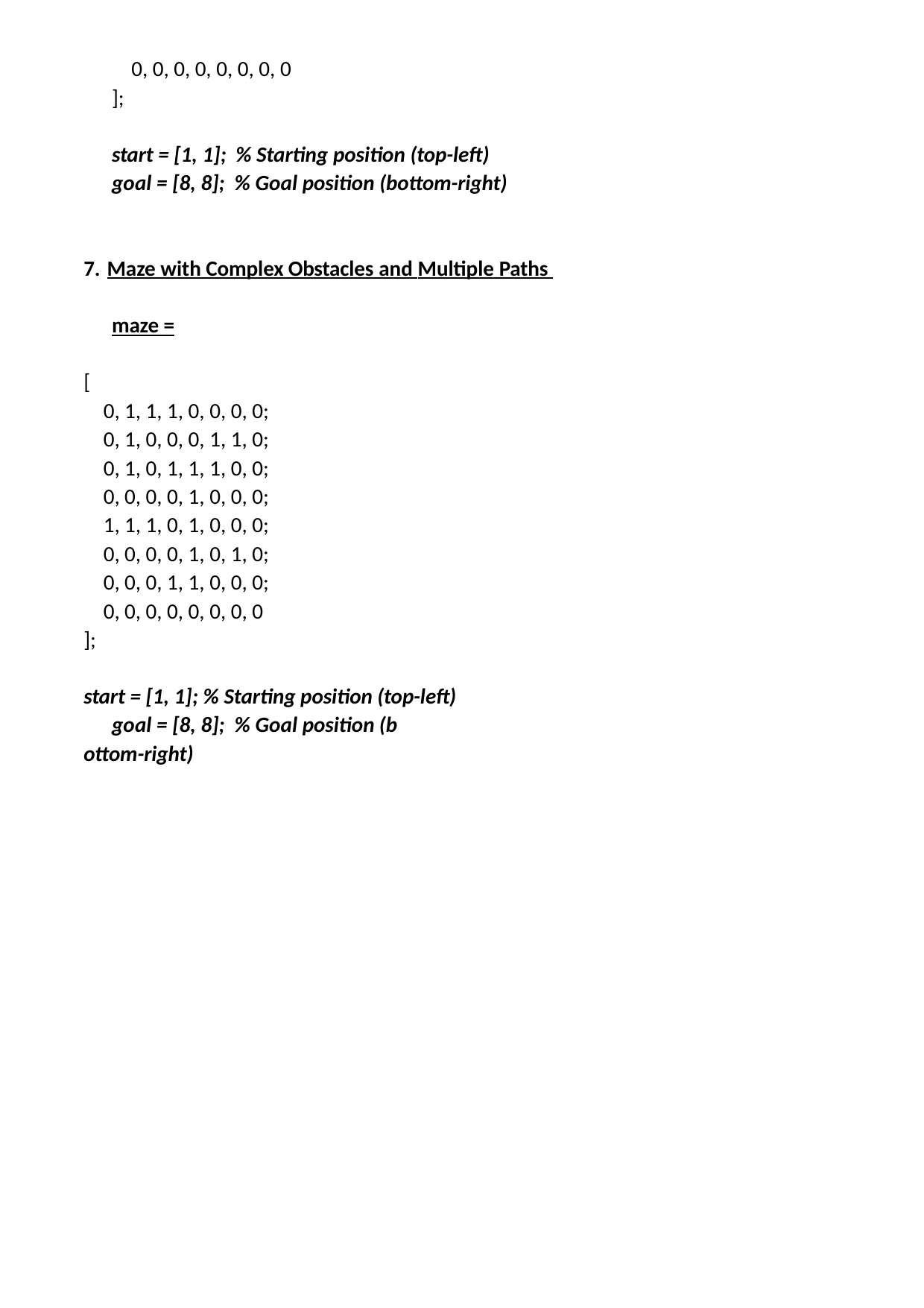

0, 0, 0, 0, 0, 0, 0, 0
];

start = [1, 1]; % Starting position (top-left)
goal = [8, 8]; % Goal position (bottom-right)

7. Maze with Complex Obstacles and Multiple Paths  maze =

[
0, 1, 1, 1, 0, 0, 0, 0;
0, 1, 0, 0, 0, 1, 1, 0;
0, 1, 0, 1, 1, 1, 0, 0;
0, 0, 0, 0, 1, 0, 0, 0;
1, 1, 1, 0, 1, 0, 0, 0;
0, 0, 0, 0, 1, 0, 1, 0;
0, 0, 0, 1, 1, 0, 0, 0;
0, 0, 0, 0, 0, 0, 0, 0
];

start = [1, 1]; % Starting position (top-left)  goal = [8, 8]; % Goal position (b
ottom-right)